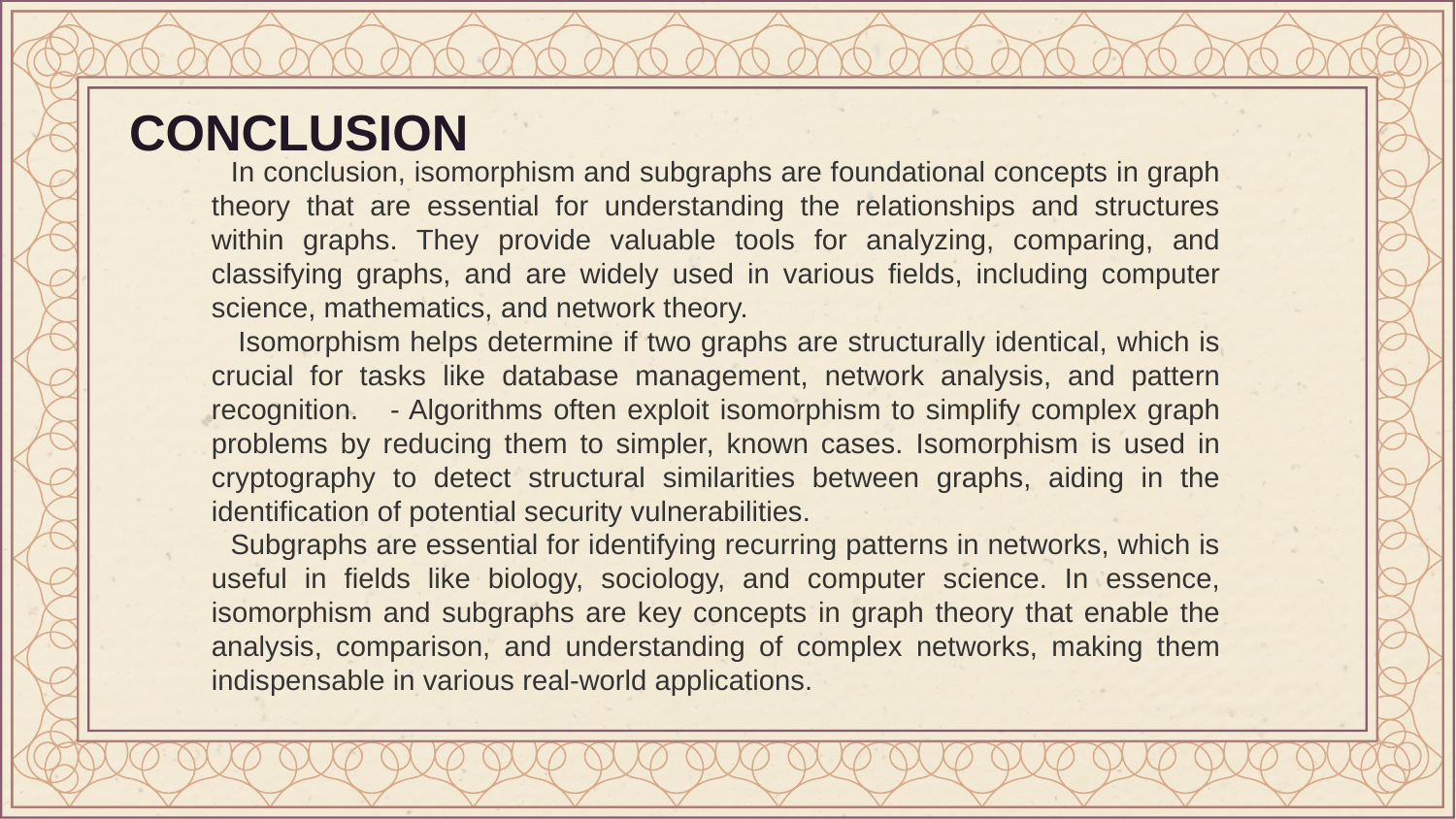

# CONCLUSION
        In conclusion, isomorphism and subgraphs are foundational concepts in graph theory that are essential for understanding the relationships and structures within graphs. They provide valuable tools for analyzing, comparing, and classifying graphs, and are widely used in various fields, including computer science, mathematics, and network theory.
        Isomorphism helps determine if two graphs are structurally identical, which is crucial for tasks like database management, network analysis, and pattern recognition.   - Algorithms often exploit isomorphism to simplify complex graph problems by reducing them to simpler, known cases. Isomorphism is used in cryptography to detect structural similarities between graphs, aiding in the identification of potential security vulnerabilities.
        Subgraphs are essential for identifying recurring patterns in networks, which is useful in fields like biology, sociology, and computer science. In essence, isomorphism and subgraphs are key concepts in graph theory that enable the analysis, comparison, and understanding of complex networks, making them indispensable in various real-world applications.